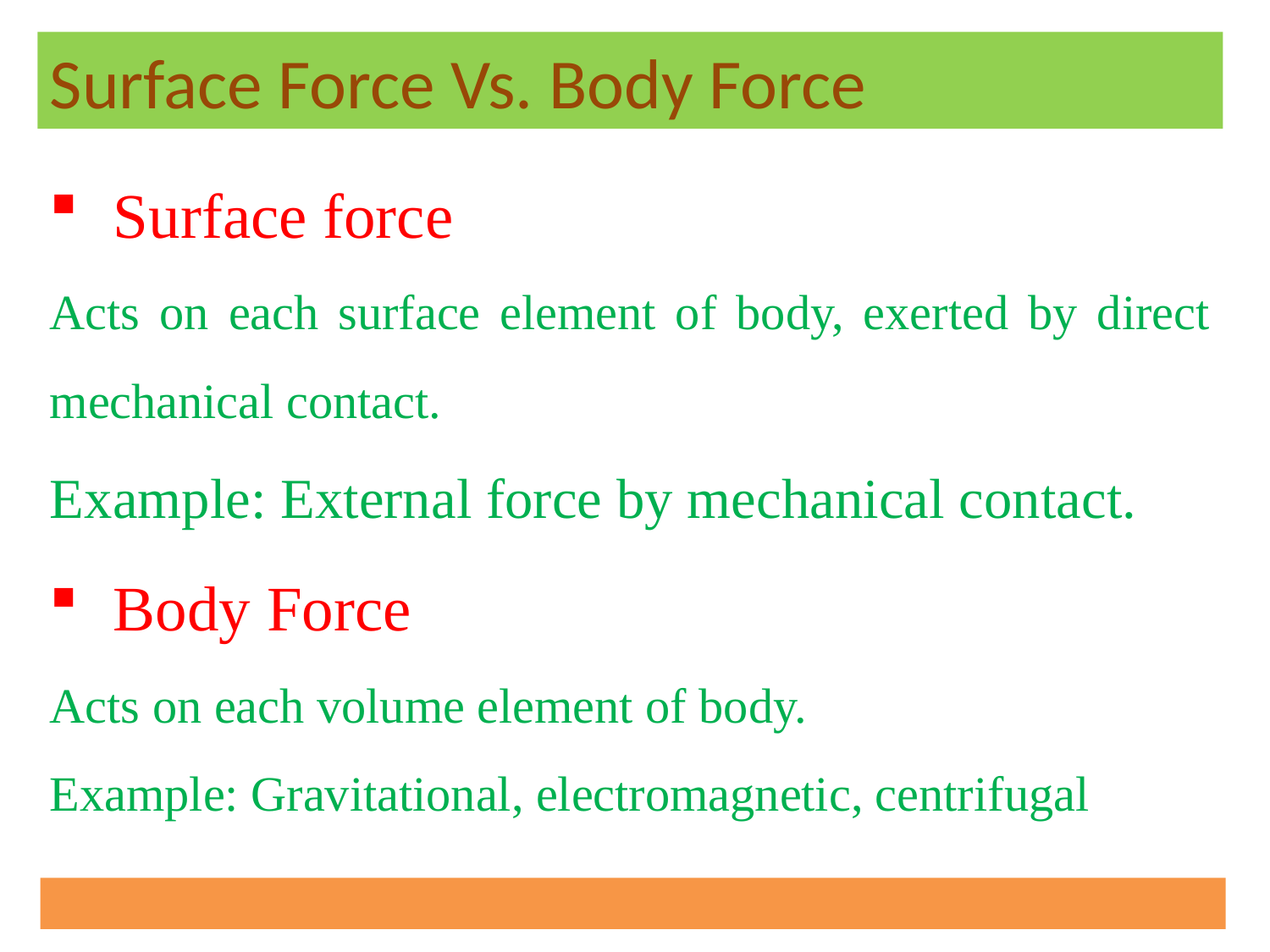

Surface Force Vs. Body Force
Surface force
Acts on each surface element of body, exerted by direct mechanical contact.
Example: External force by mechanical contact.
Body Force
Acts on each volume element of body.
Example: Gravitational, electromagnetic, centrifugal